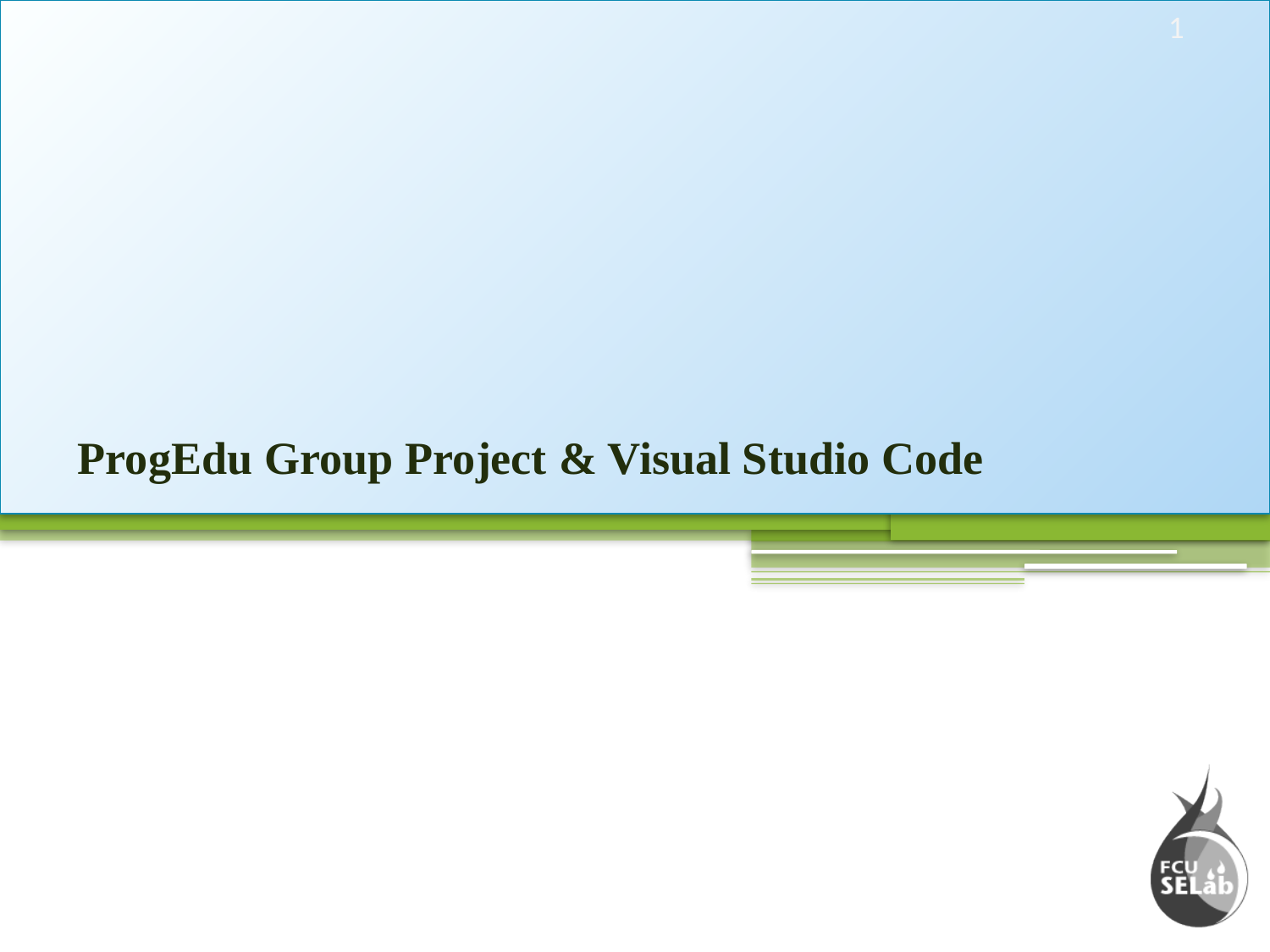

1
# ProgEdu Group Project & Visual Studio Code